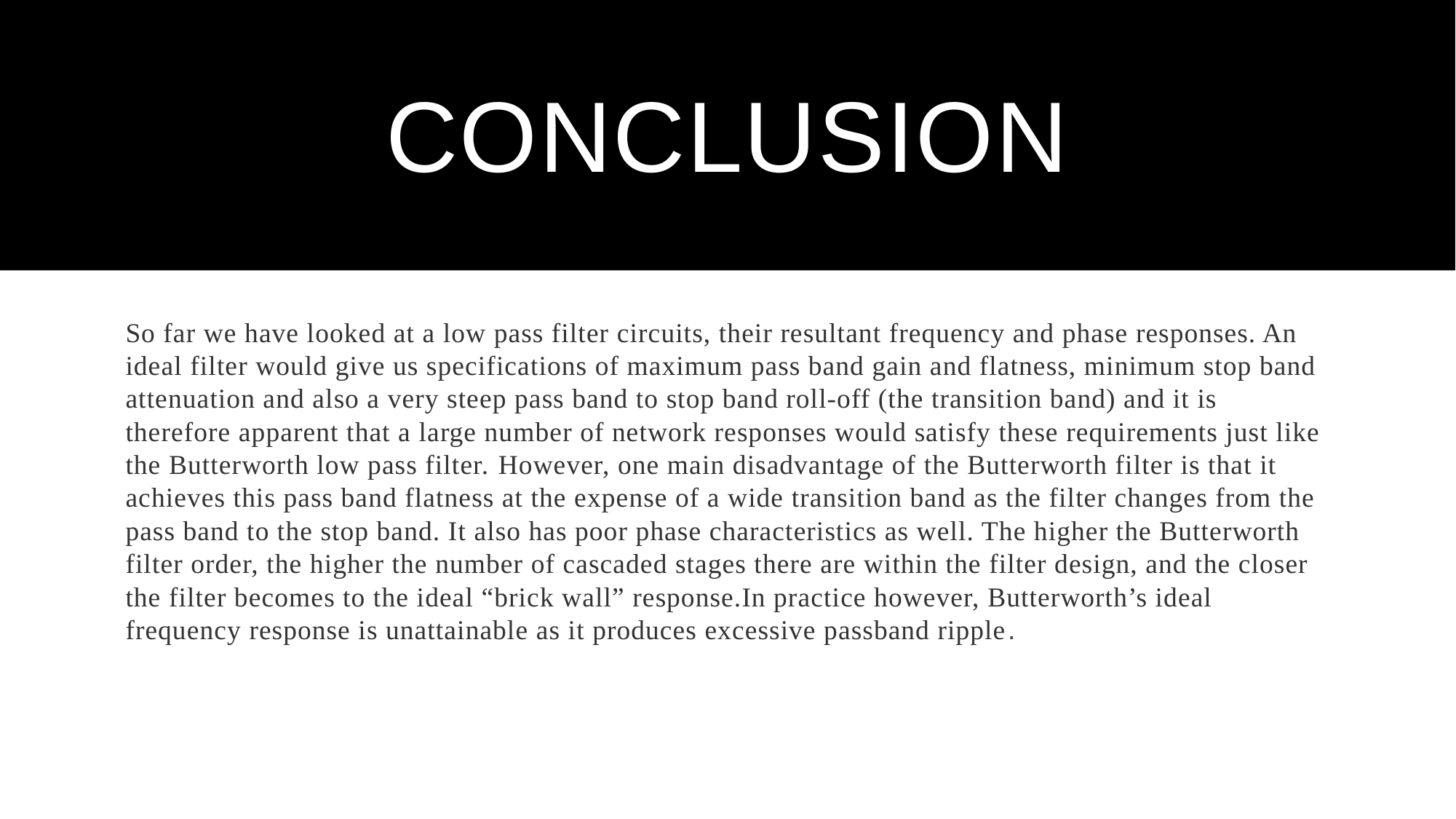

# CONCLUSION
So far we have looked at a low pass filter circuits, their resultant frequency and phase responses. An ideal filter would give us specifications of maximum pass band gain and flatness, minimum stop band attenuation and also a very steep pass band to stop band roll-off (the transition band) and it is therefore apparent that a large number of network responses would satisfy these requirements just like the Butterworth low pass filter. However, one main disadvantage of the Butterworth filter is that it achieves this pass band flatness at the expense of a wide transition band as the filter changes from the pass band to the stop band. It also has poor phase characteristics as well. The higher the Butterworth filter order, the higher the number of cascaded stages there are within the filter design, and the closer the filter becomes to the ideal “brick wall” response.In practice however, Butterworth’s ideal frequency response is unattainable as it produces excessive passband ripple.